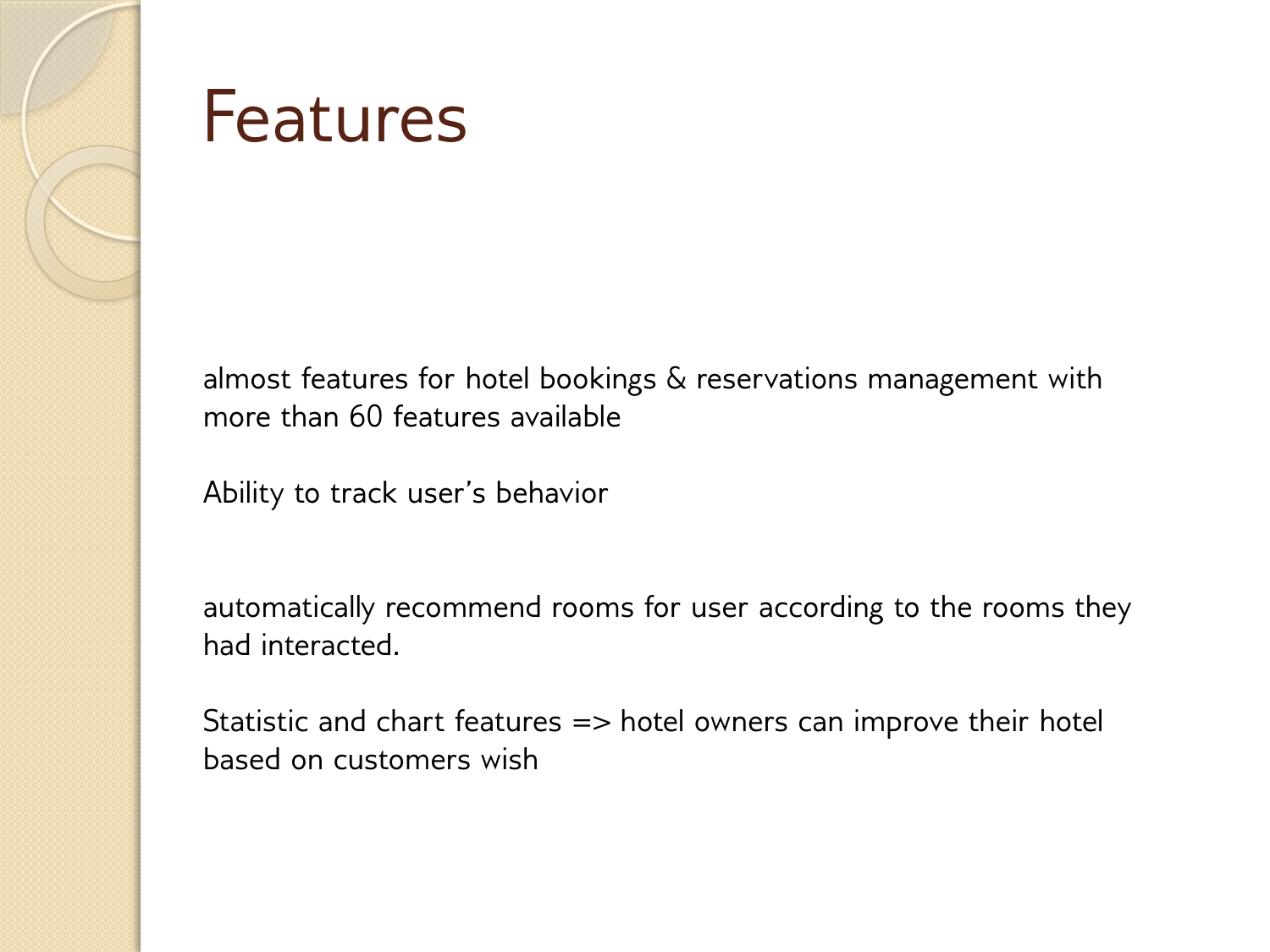

# Features

almost features for hotel bookings & reservations management with more than 60 features available

Ability to track user’s behavior

automatically recommend rooms for user according to the rooms they had interacted.

Statistic and chart features => hotel owners can improve their hotel based on customers wish